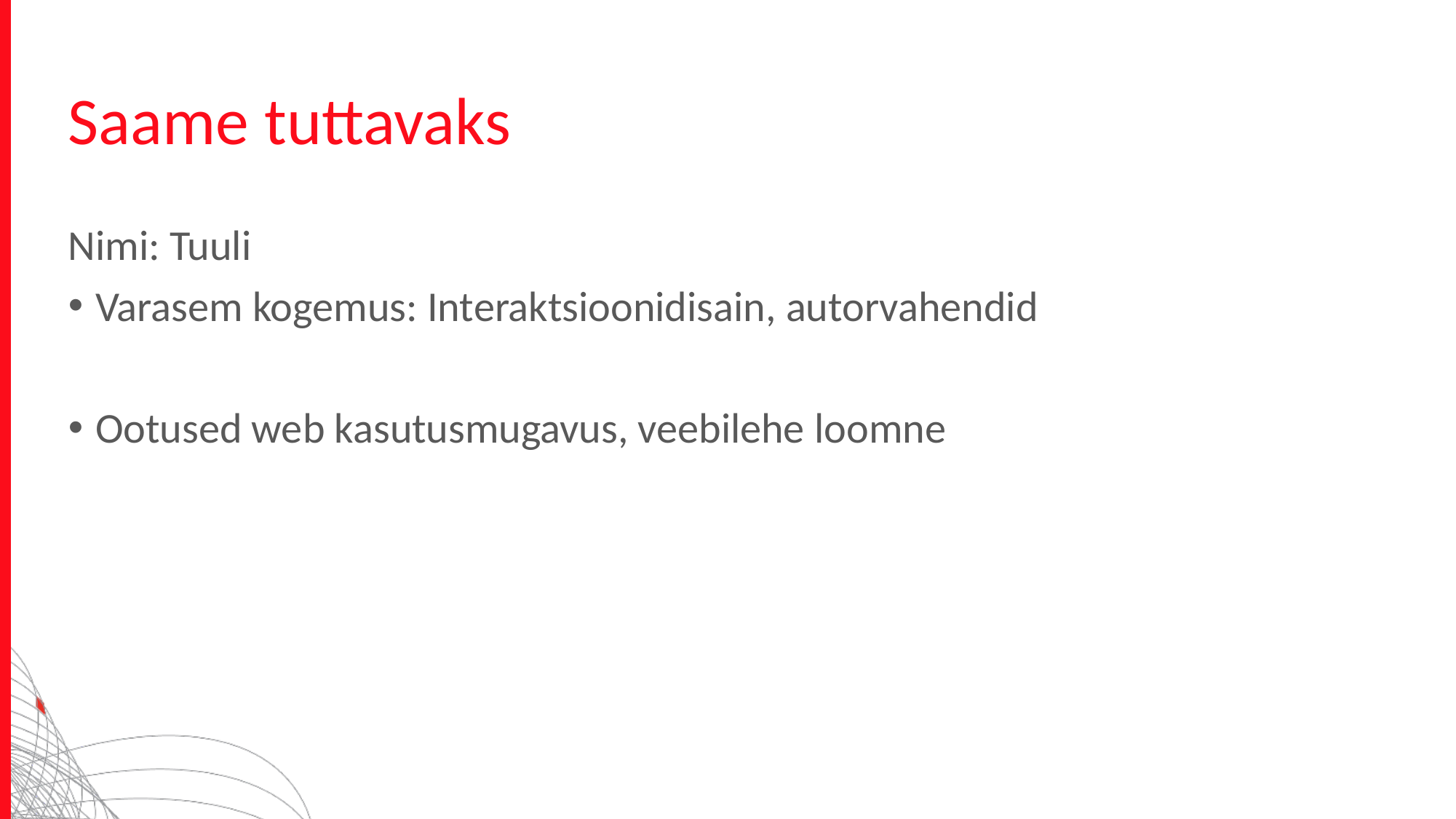

Saame tuttavaks
Nimi: Tuuli
Varasem kogemus: Interaktsioonidisain, autorvahendid

Ootused web kasutusmugavus, veebilehe loomne